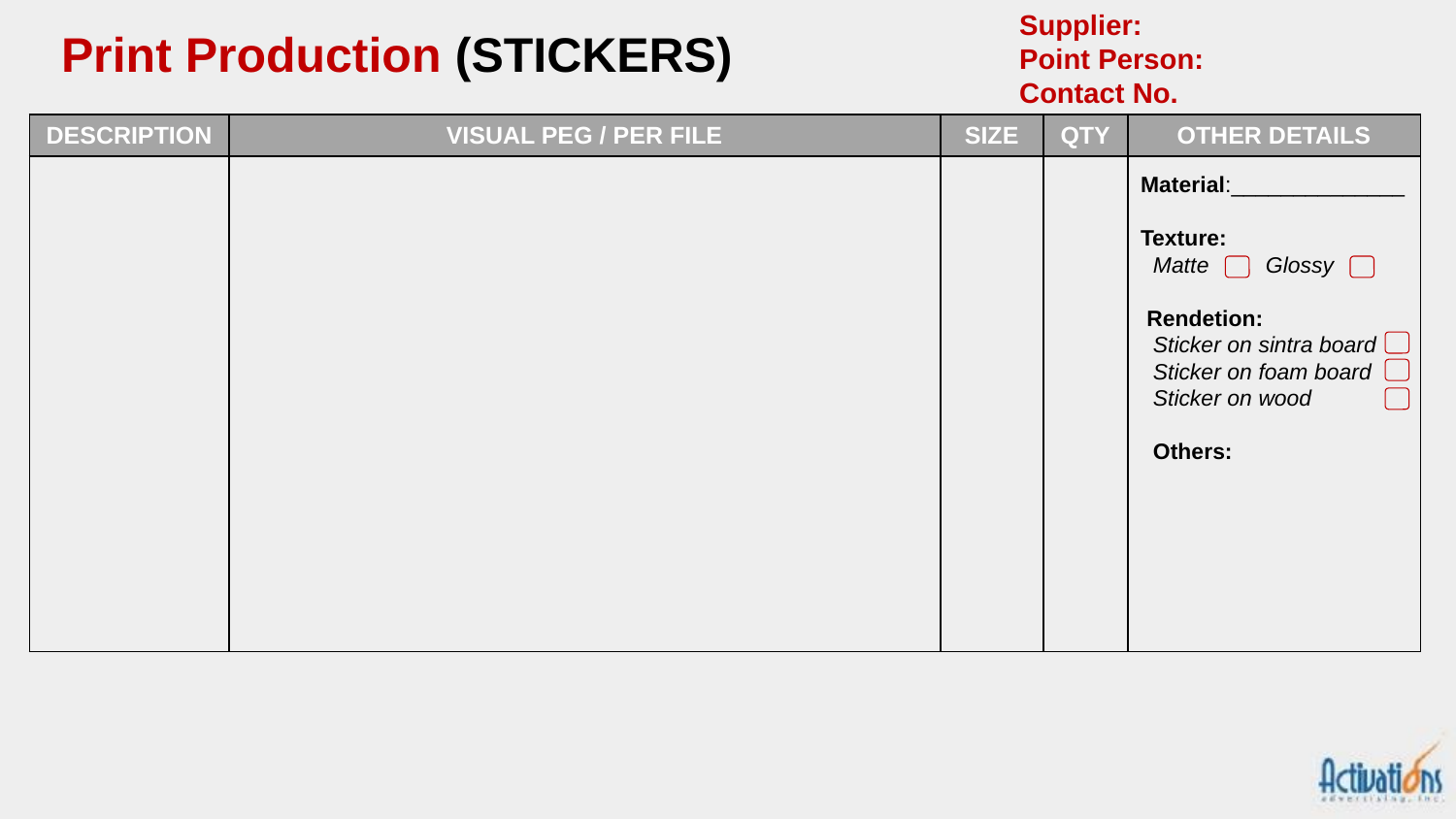

Supplier:
Point Person:
Contact No.
Print Production (STICKERS)
| DESCRIPTION | VISUAL PEG / PER FILE | SIZE | QTY | OTHER DETAILS |
| --- | --- | --- | --- | --- |
|  |  |  |  |  |
Material:______________

Texture:
  Matte         Glossy

 Rendetion:
  Sticker on sintra board
  Sticker on foam board
  Sticker on wood

  Others: